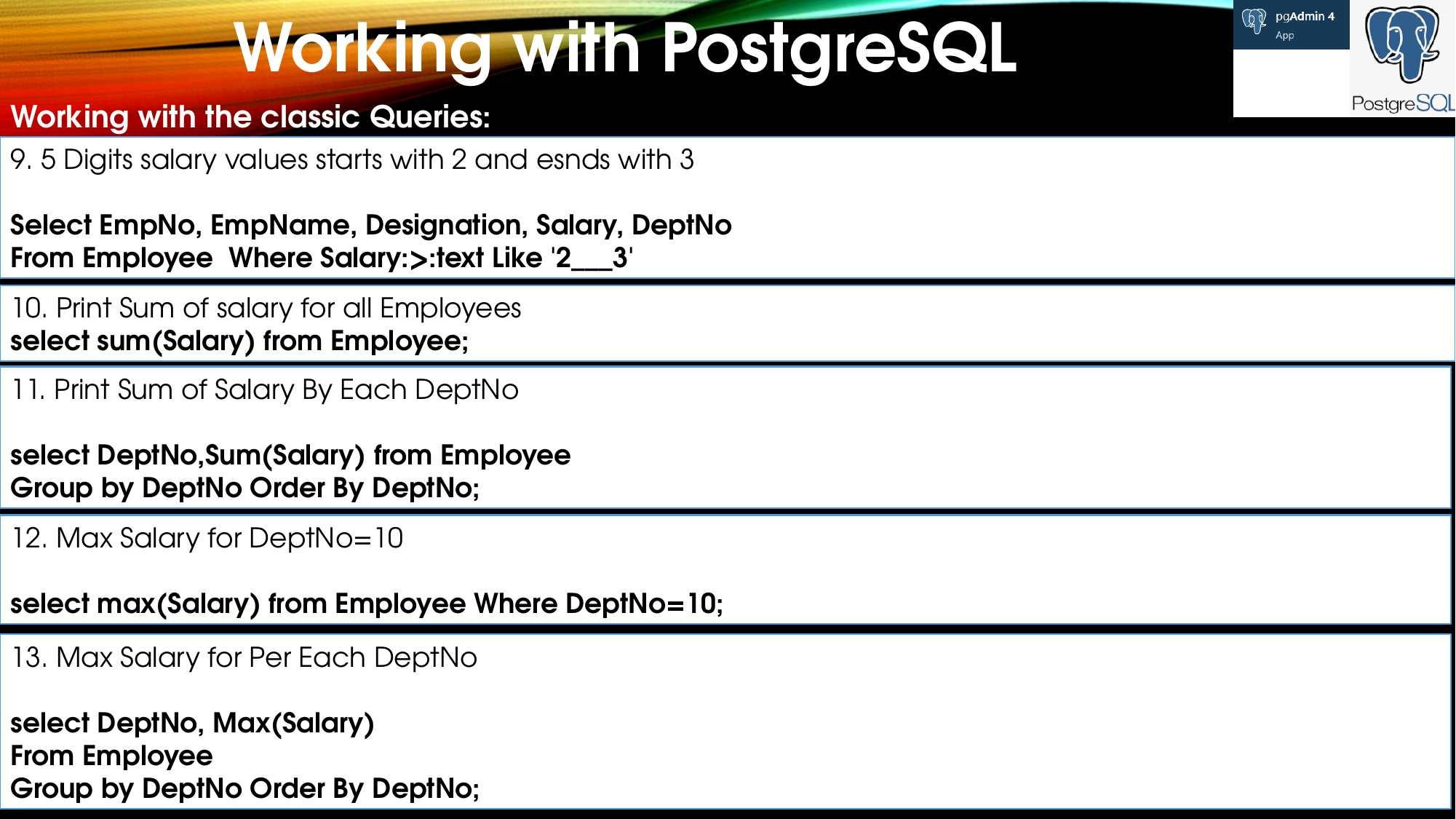

Working with PostgreSQL
Working with the classic Queries:
9. 5 Digits salary values starts with 2 and esnds with 3

Select EmpNo, EmpName, Designation, Salary, DeptNo
From Employee  Where Salary:>:text Like '2___3'
10. Print Sum of salary for all Employees
select sum(Salary) from Employee;
11. Print Sum of Salary By Each DeptNo

select DeptNo,Sum(Salary) from Employee
Group by DeptNo Order By DeptNo;
12. Max Salary for DeptNo=10

select max(Salary) from Employee Where DeptNo=10;
13. Max Salary for Per Each DeptNo

select DeptNo, Max(Salary)
From Employee
Group by DeptNo Order By DeptNo;